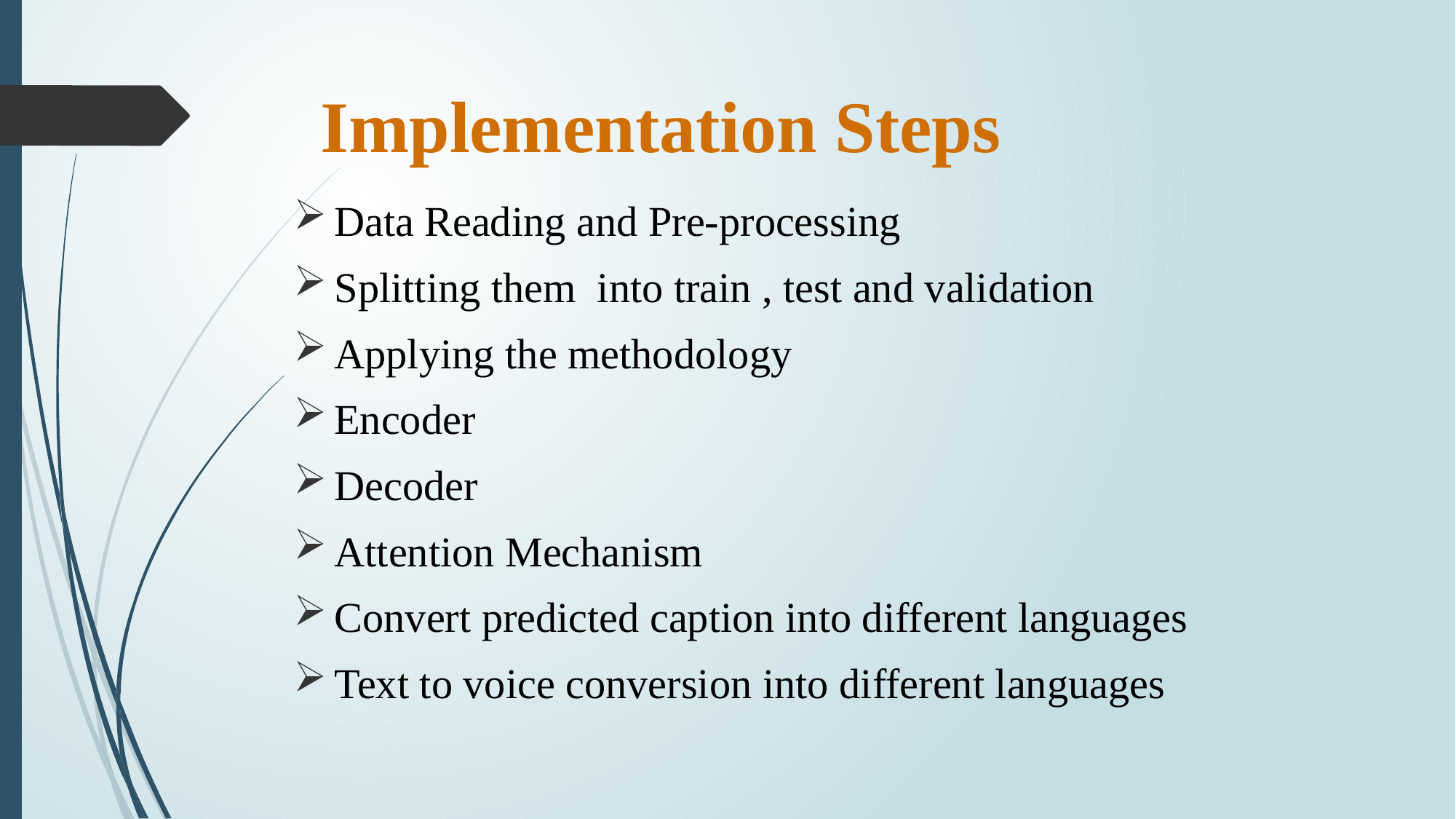

# Implementation Steps
Data Reading and Pre-processing
Splitting them  into train , test and validation
Applying the methodology
Encoder
Decoder
Attention Mechanism
Convert predicted caption into different languages
Text to voice conversion into different languages